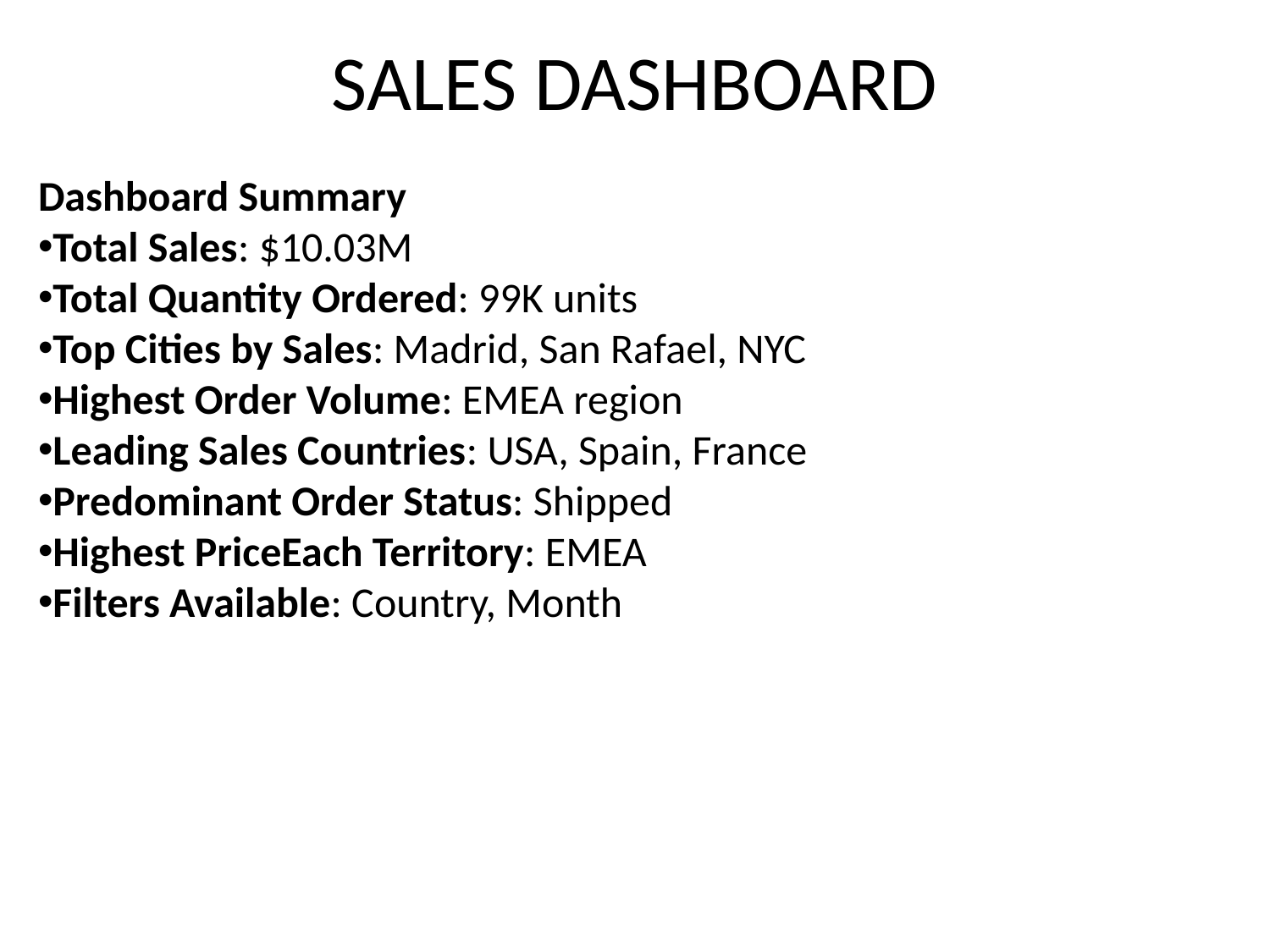

# SALES DASHBOARD
Dashboard Summary
Total Sales: $10.03M
Total Quantity Ordered: 99K units
Top Cities by Sales: Madrid, San Rafael, NYC
Highest Order Volume: EMEA region
Leading Sales Countries: USA, Spain, France
Predominant Order Status: Shipped
Highest PriceEach Territory: EMEA
Filters Available: Country, Month